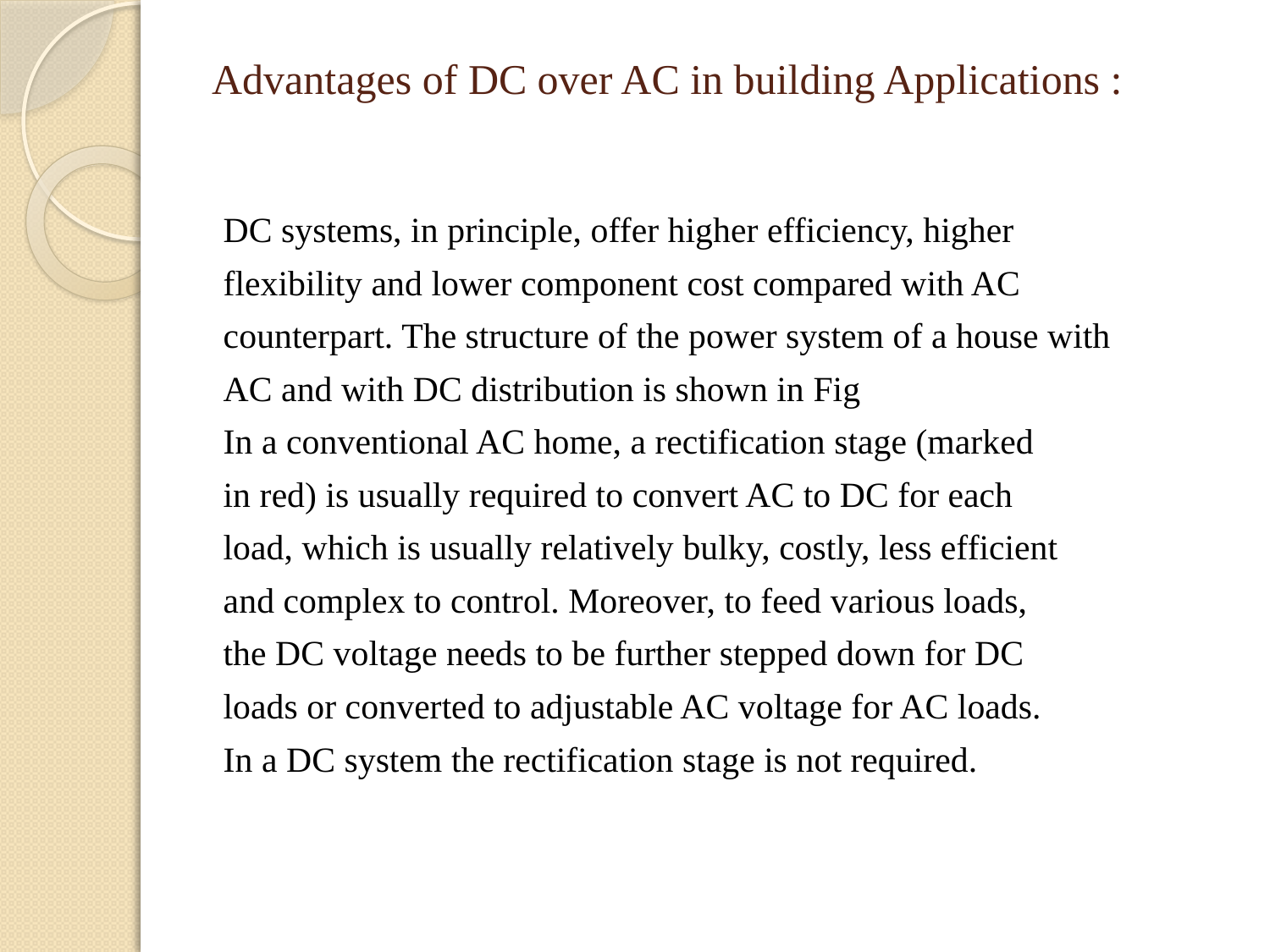

# Advantages of DC over AC in building Applications :
DC systems, in principle, offer higher efficiency, higher
flexibility and lower component cost compared with AC
counterpart. The structure of the power system of a house with
AC and with DC distribution is shown in Fig
In a conventional AC home, a rectification stage (marked
in red) is usually required to convert AC to DC for each
load, which is usually relatively bulky, costly, less efficient
and complex to control. Moreover, to feed various loads,
the DC voltage needs to be further stepped down for DC
loads or converted to adjustable AC voltage for AC loads.
In a DC system the rectification stage is not required.